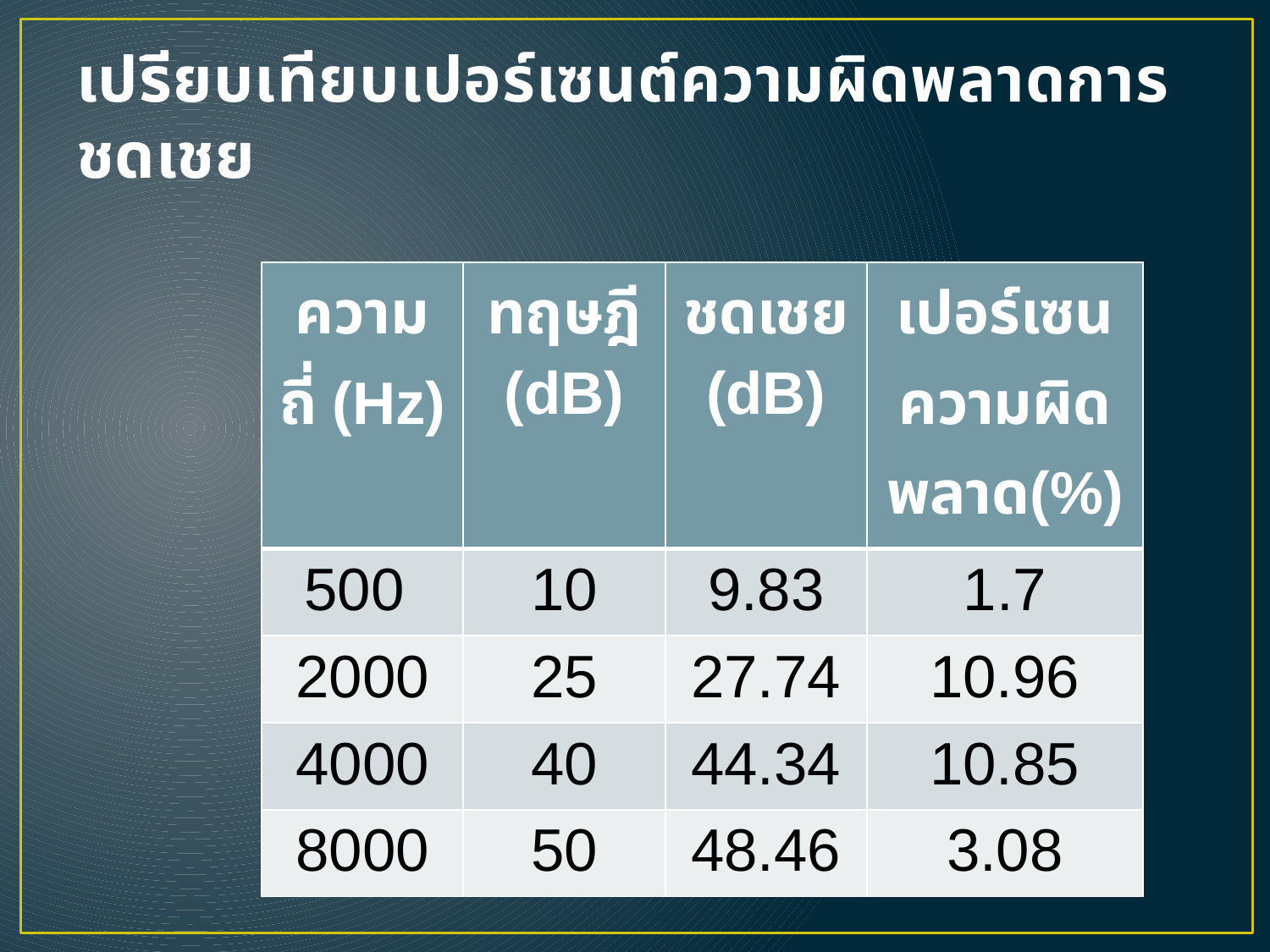

# เปรียบเทียบเปอร์เซนต์ความผิดพลาดการชดเชย
| ความถี่ (Hz) | ทฤษฎี (dB) | ชดเชย (dB) | เปอร์เซนความผิดพลาด(%) |
| --- | --- | --- | --- |
| 500 | 10 | 9.83 | 1.7 |
| 2000 | 25 | 27.74 | 10.96 |
| 4000 | 40 | 44.34 | 10.85 |
| 8000 | 50 | 48.46 | 3.08 |